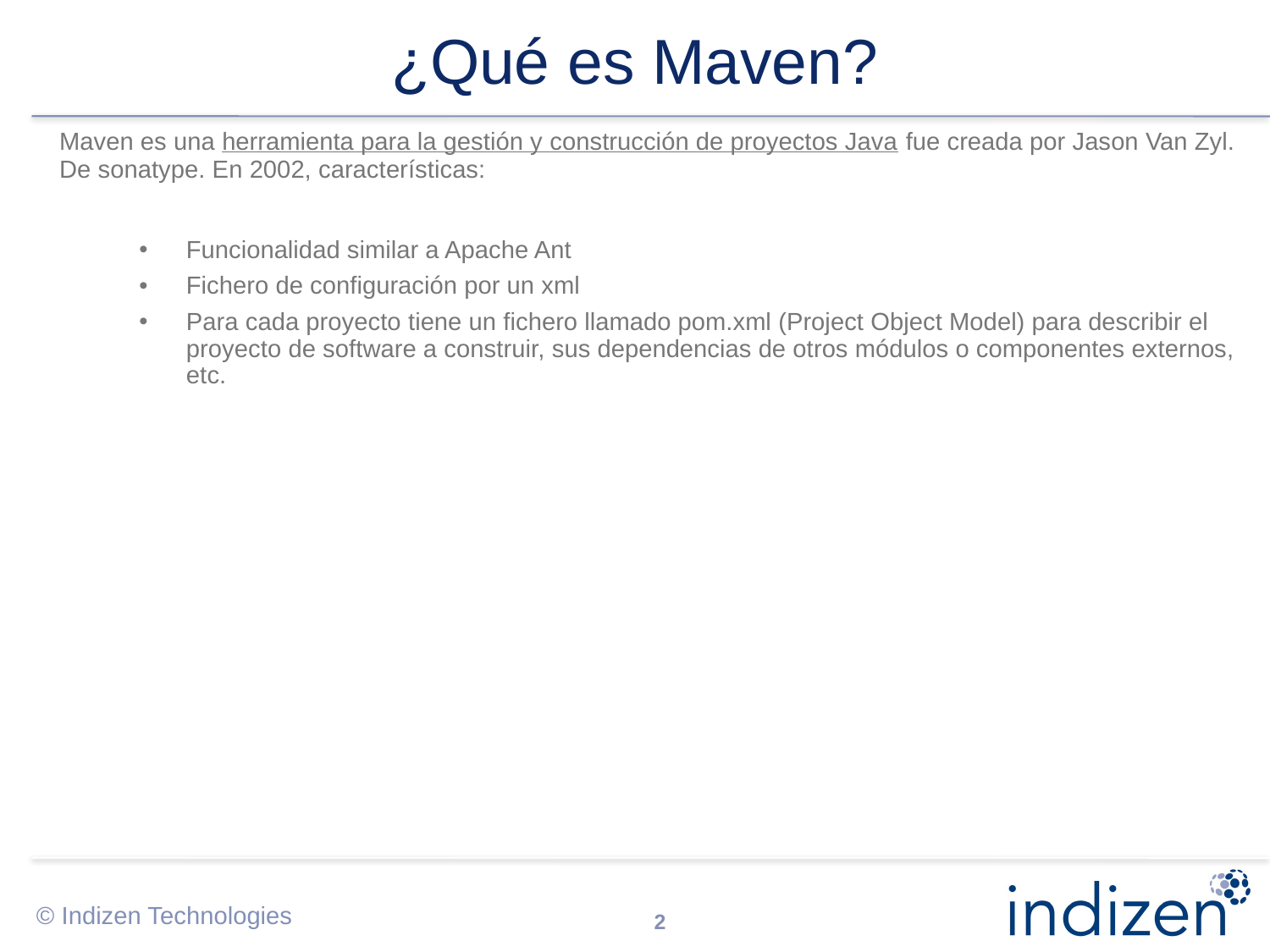

# ¿Qué es Maven?
	Maven es una herramienta para la gestión y construcción de proyectos Java fue creada por Jason Van Zyl. De sonatype. En 2002, características:

Funcionalidad similar a Apache Ant
Fichero de configuración por un xml
Para cada proyecto tiene un fichero llamado pom.xml (Project Object Model) para describir el proyecto de software a construir, sus dependencias de otros módulos o componentes externos, etc.